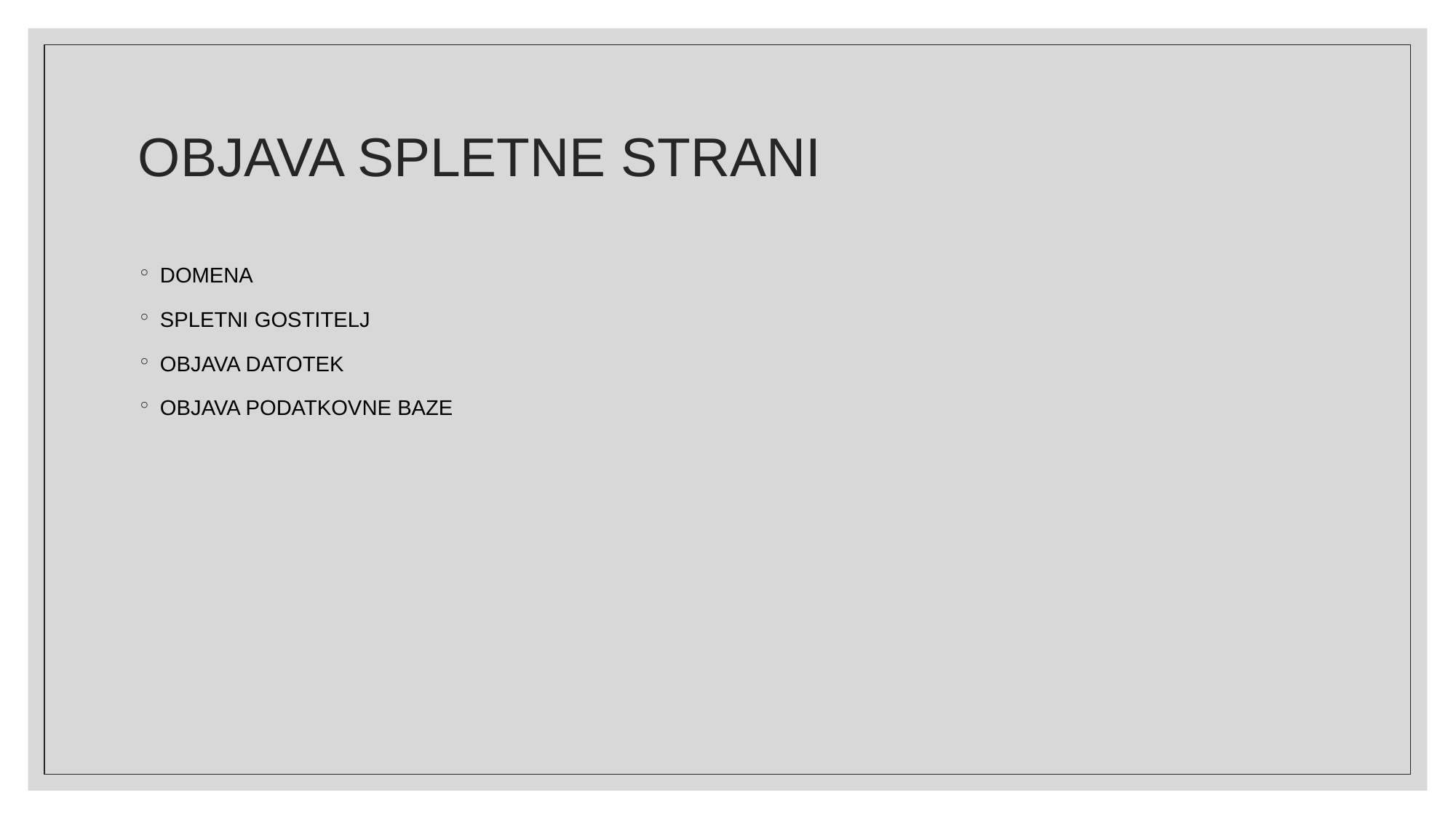

# OBJAVA SPLETNE STRANI
DOMENA
SPLETNI GOSTITELJ
OBJAVA DATOTEK
OBJAVA PODATKOVNE BAZE